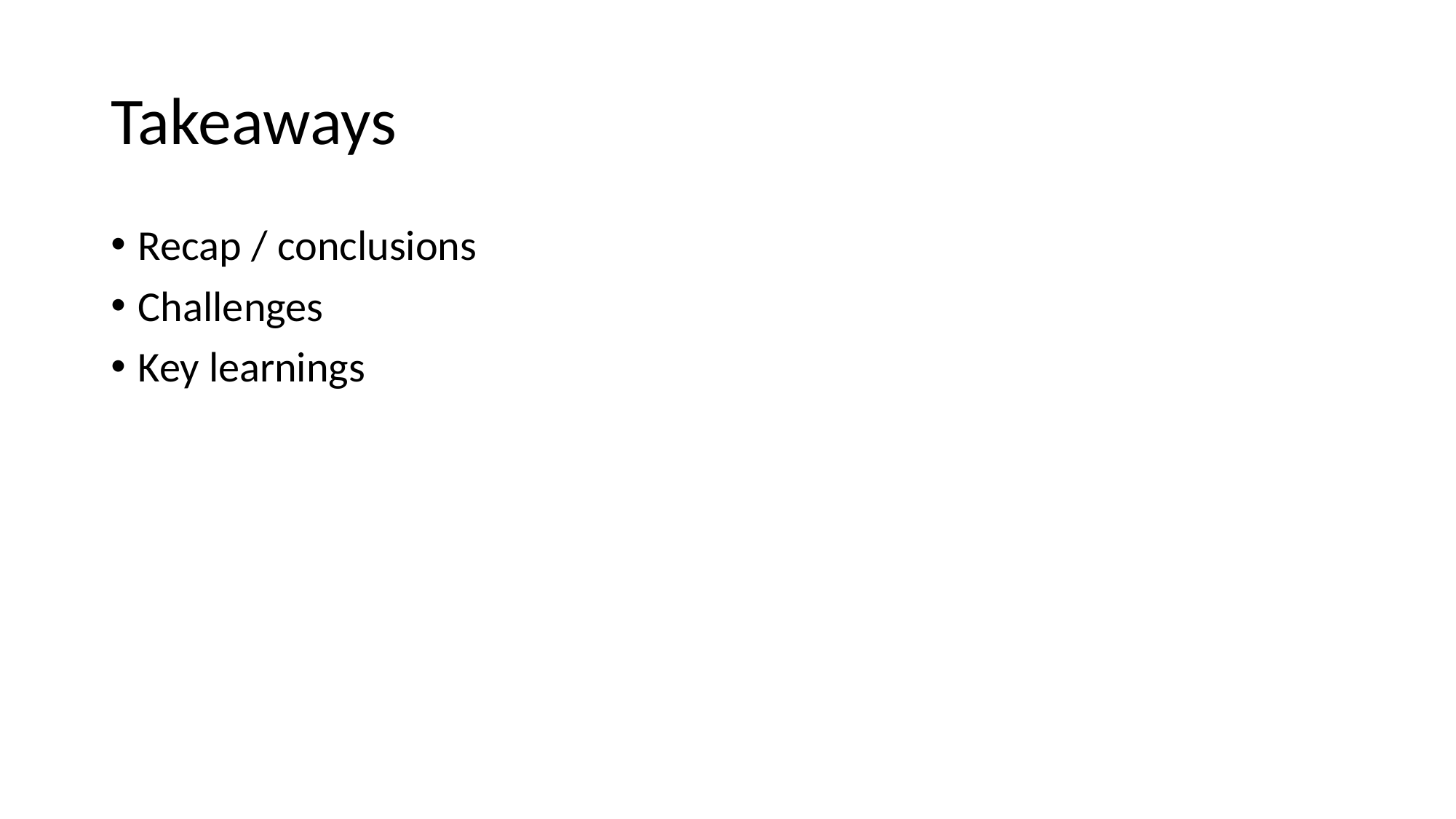

# Takeaways
Recap / conclusions
Challenges
Key learnings